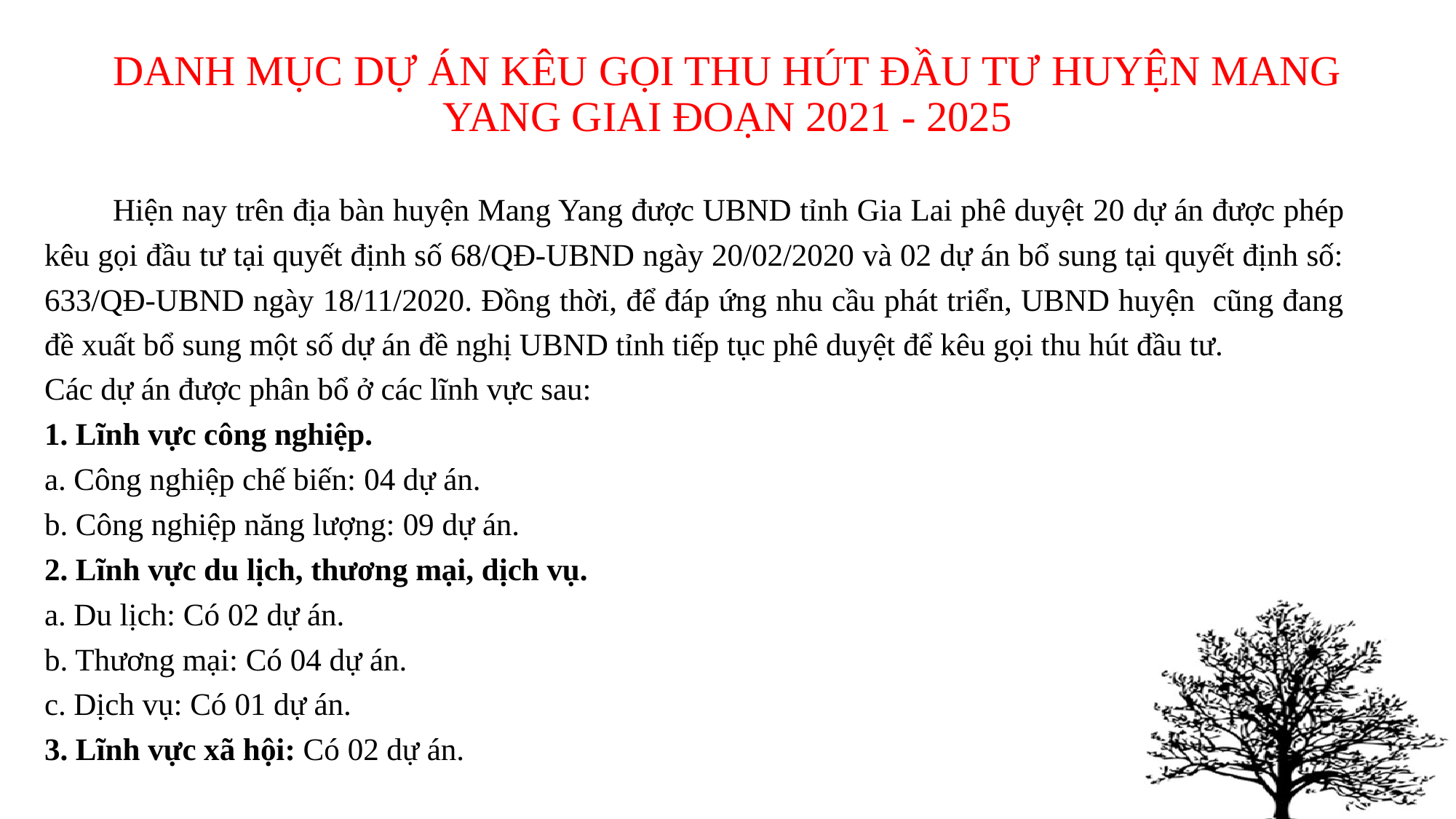

# DANH MỤC DỰ ÁN KÊU GỌI THU HÚT ĐẦU TƯ HUYỆN MANG YANG GIAI ĐOẠN 2021 - 2025
        Hiện nay trên địa bàn huyện Mang Yang được UBND tỉnh Gia Lai phê duyệt 20 dự án được phép kêu gọi đầu tư tại quyết định số 68/QĐ-UBND ngày 20/02/2020 và 02 dự án bổ sung tại quyết định số: 633/QĐ-UBND ngày 18/11/2020. Đồng thời, để đáp ứng nhu cầu phát triển, UBND huyện  cũng đang đề xuất bổ sung một số dự án đề nghị UBND tỉnh tiếp tục phê duyệt để kêu gọi thu hút đầu tư.
Các dự án được phân bổ ở các lĩnh vực sau:
1. Lĩnh vực công nghiệp.
a. Công nghiệp chế biến: 04 dự án.
b. Công nghiệp năng lượng: 09 dự án.
2. Lĩnh vực du lịch, thương mại, dịch vụ.
a. Du lịch: Có 02 dự án.
b. Thương mại: Có 04 dự án.
c. Dịch vụ: Có 01 dự án.
3. Lĩnh vực xã hội: Có 02 dự án.